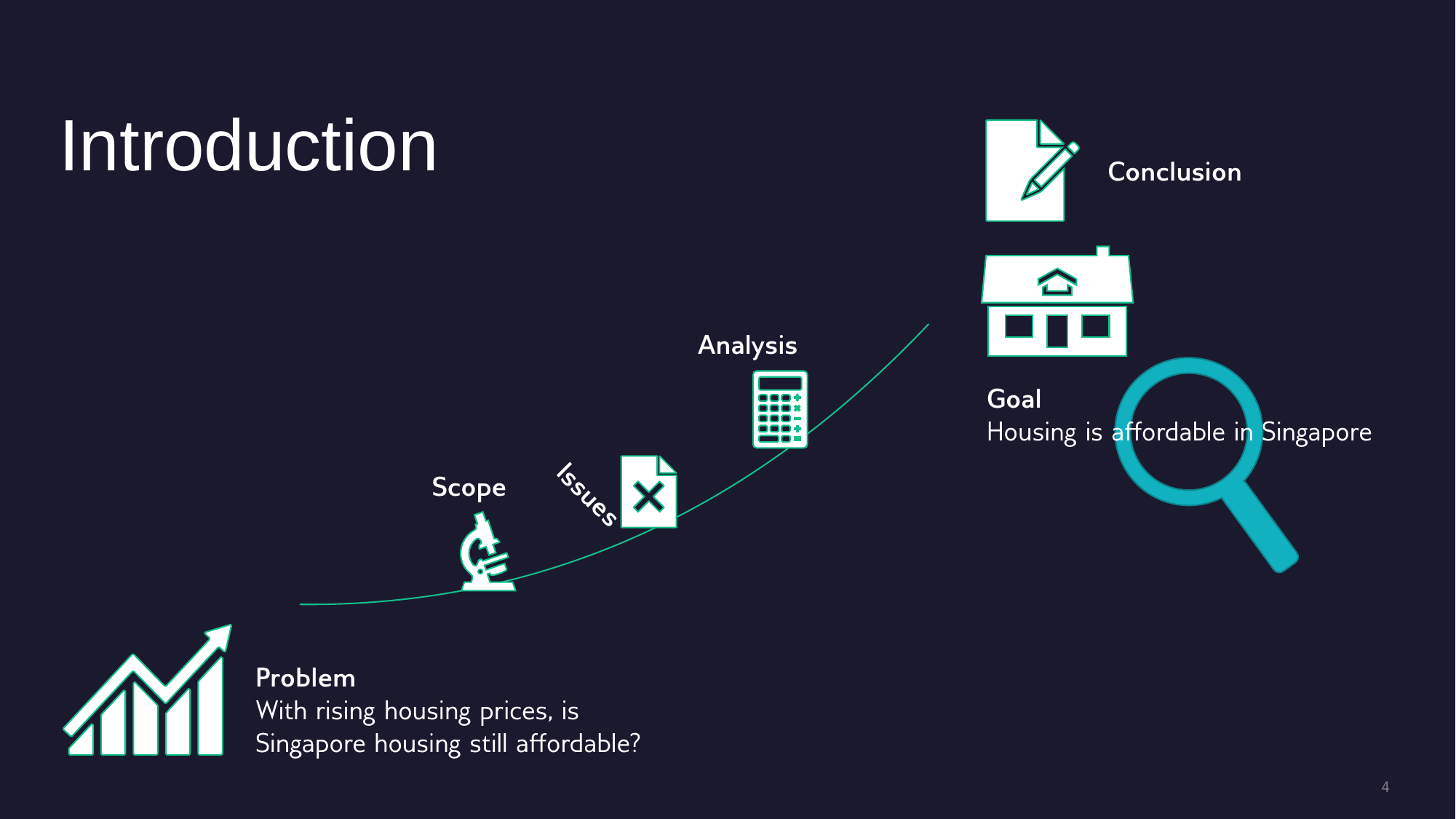

Introduction

Conclusion

Analysis

Goal
Housing is affordable in Singapore
Issues

Scope

Problem
With rising housing prices, is Singapore housing still affordable?
4